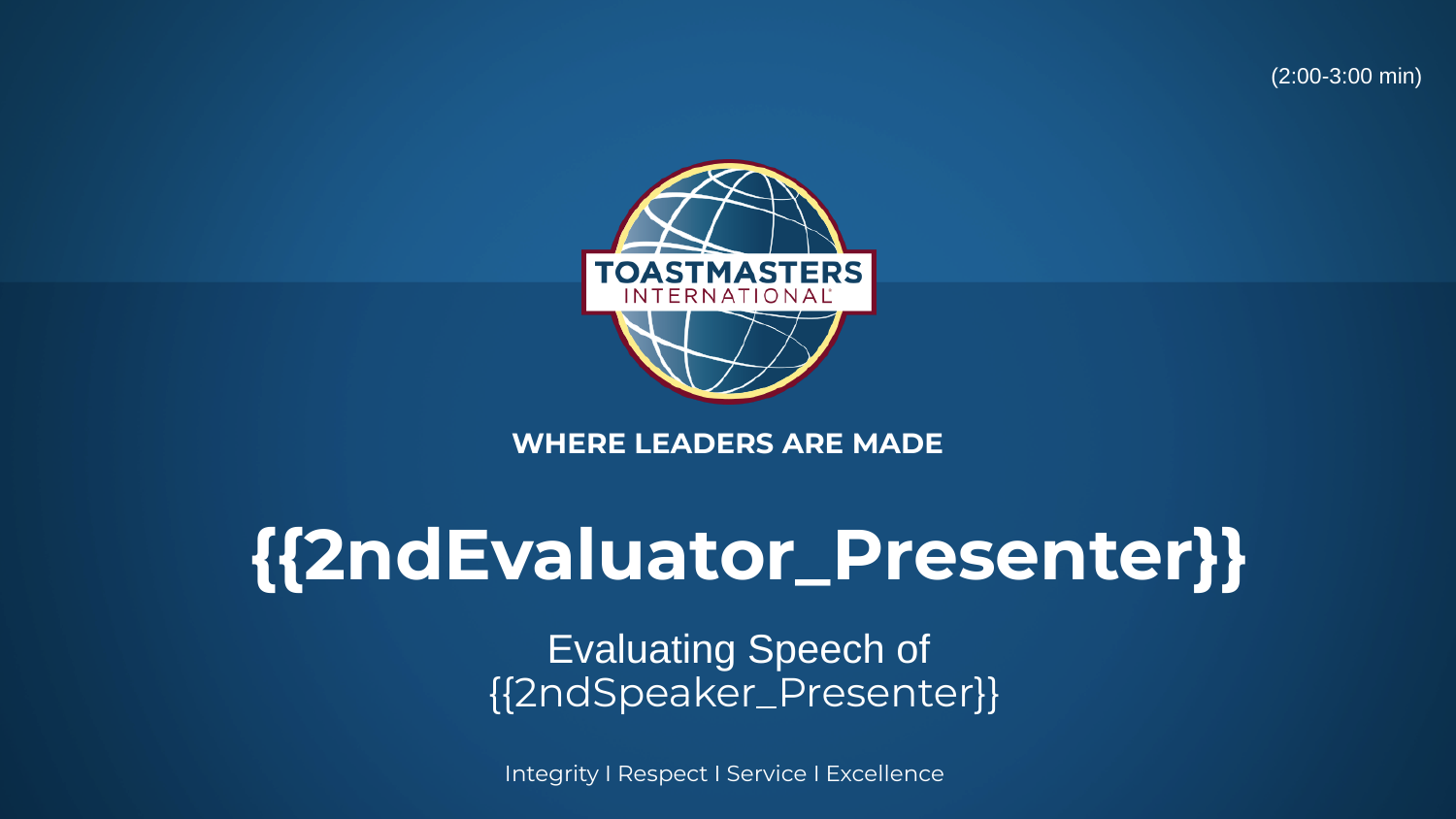

(2:00-3:00 min)
{{2ndEvaluator_Presenter}}
# Evaluating Speech of {{2ndSpeaker_Presenter}}